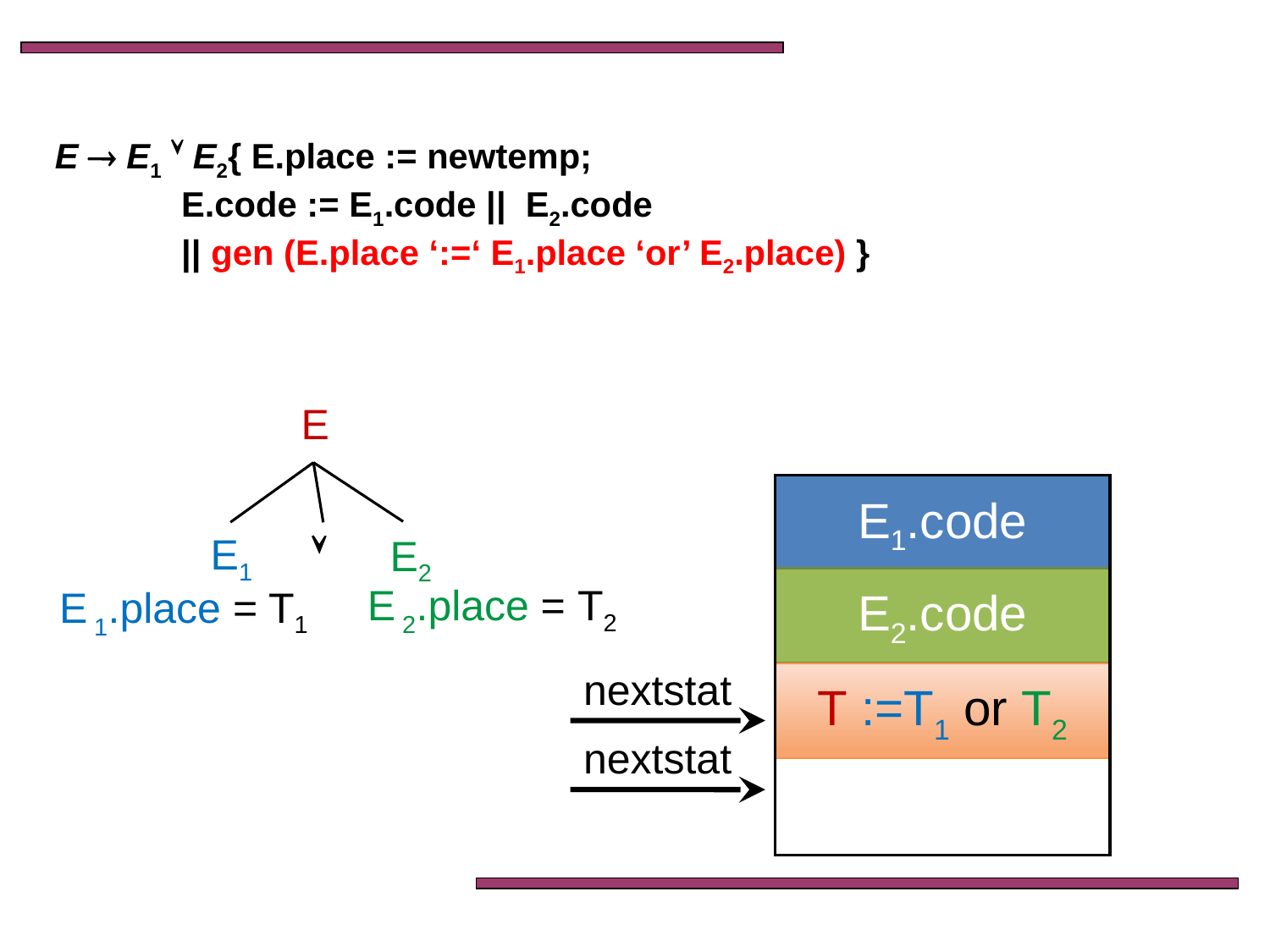

E → E1 ∨ E2{ E.place := newtemp;
             E.code := E1.code ||  E2.code
             || gen (E.place ‘:=‘ E1.place ‘or’ E2.place) }

E

E1.code
E1
∨
E2
E2.code
E 2.place = T2
E 1.place = T1
nextstat

T :=T1 or T2
nextstat

33